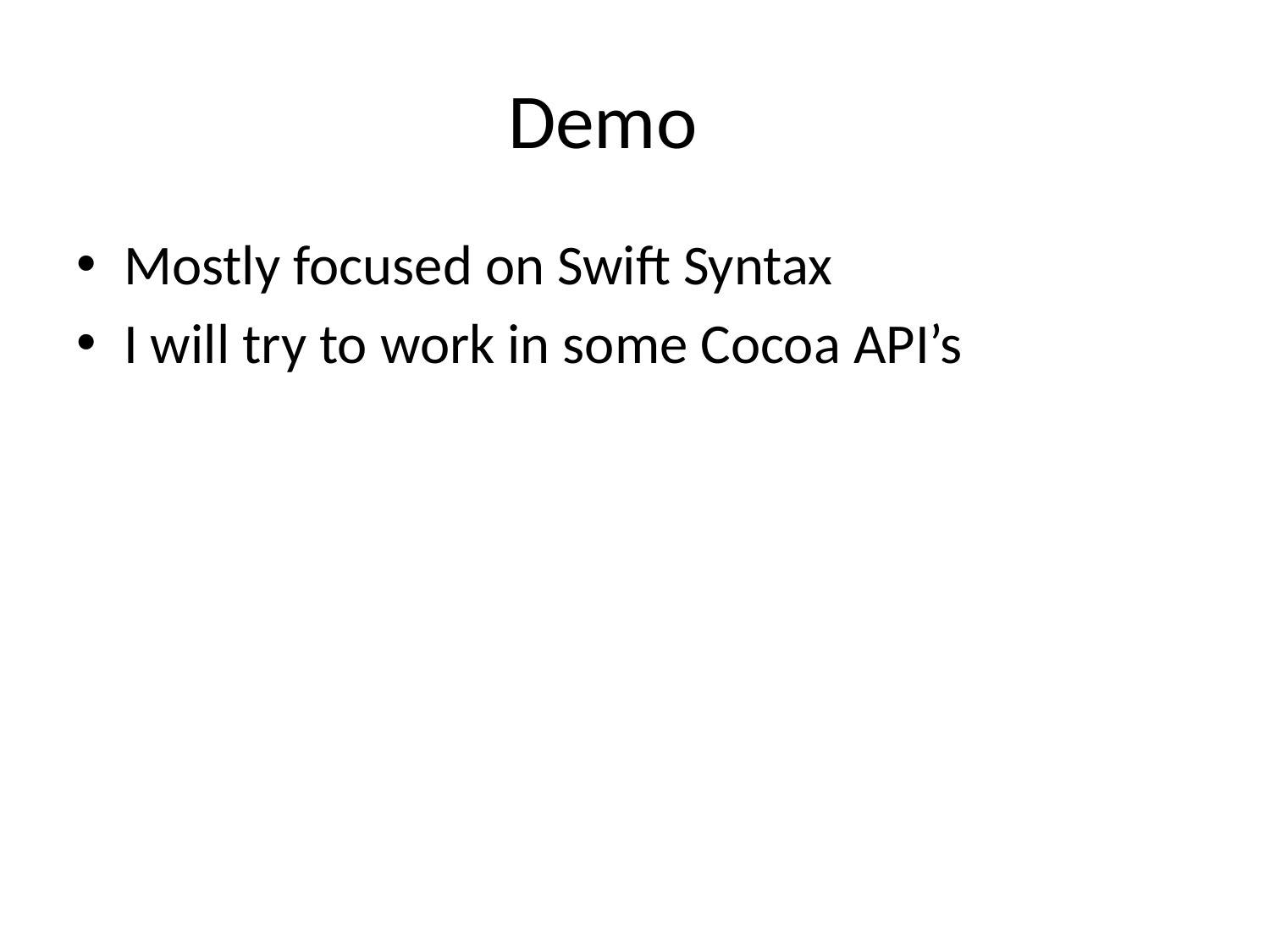

# Demo
Mostly focused on Swift Syntax
I will try to work in some Cocoa API’s